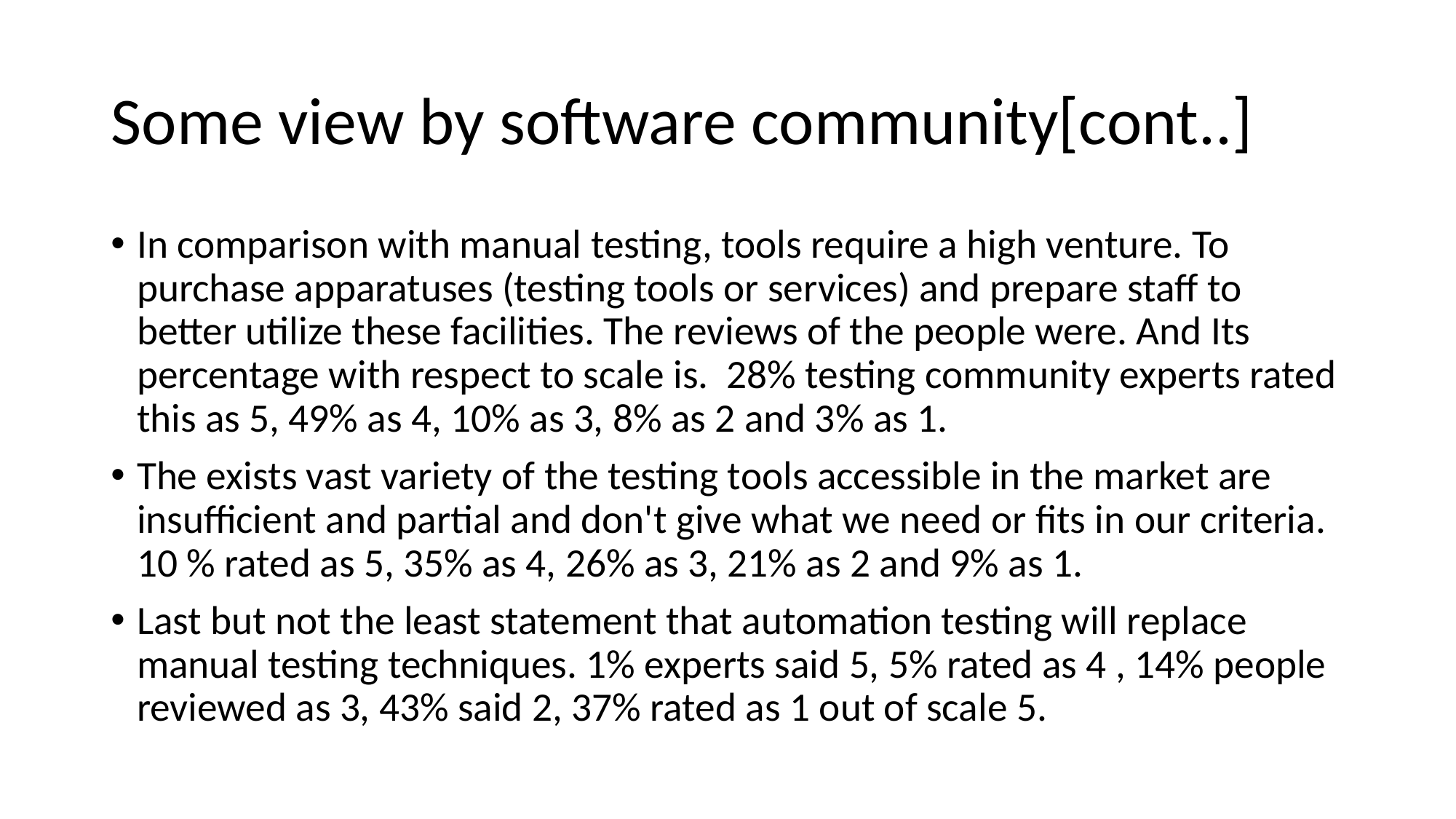

# Some view by software community[cont..]
In comparison with manual testing, tools require a high venture. To purchase apparatuses (testing tools or services) and prepare staff to better utilize these facilities. The reviews of the people were. And Its percentage with respect to scale is.  28% testing community experts rated this as 5, 49% as 4, 10% as 3, 8% as 2 and 3% as 1.
The exists vast variety of the testing tools accessible in the market are insufficient and partial and don't give what we need or fits in our criteria. 10 % rated as 5, 35% as 4, 26% as 3, 21% as 2 and 9% as 1.
Last but not the least statement that automation testing will replace manual testing techniques. 1% experts said 5, 5% rated as 4 , 14% people reviewed as 3, 43% said 2, 37% rated as 1 out of scale 5.